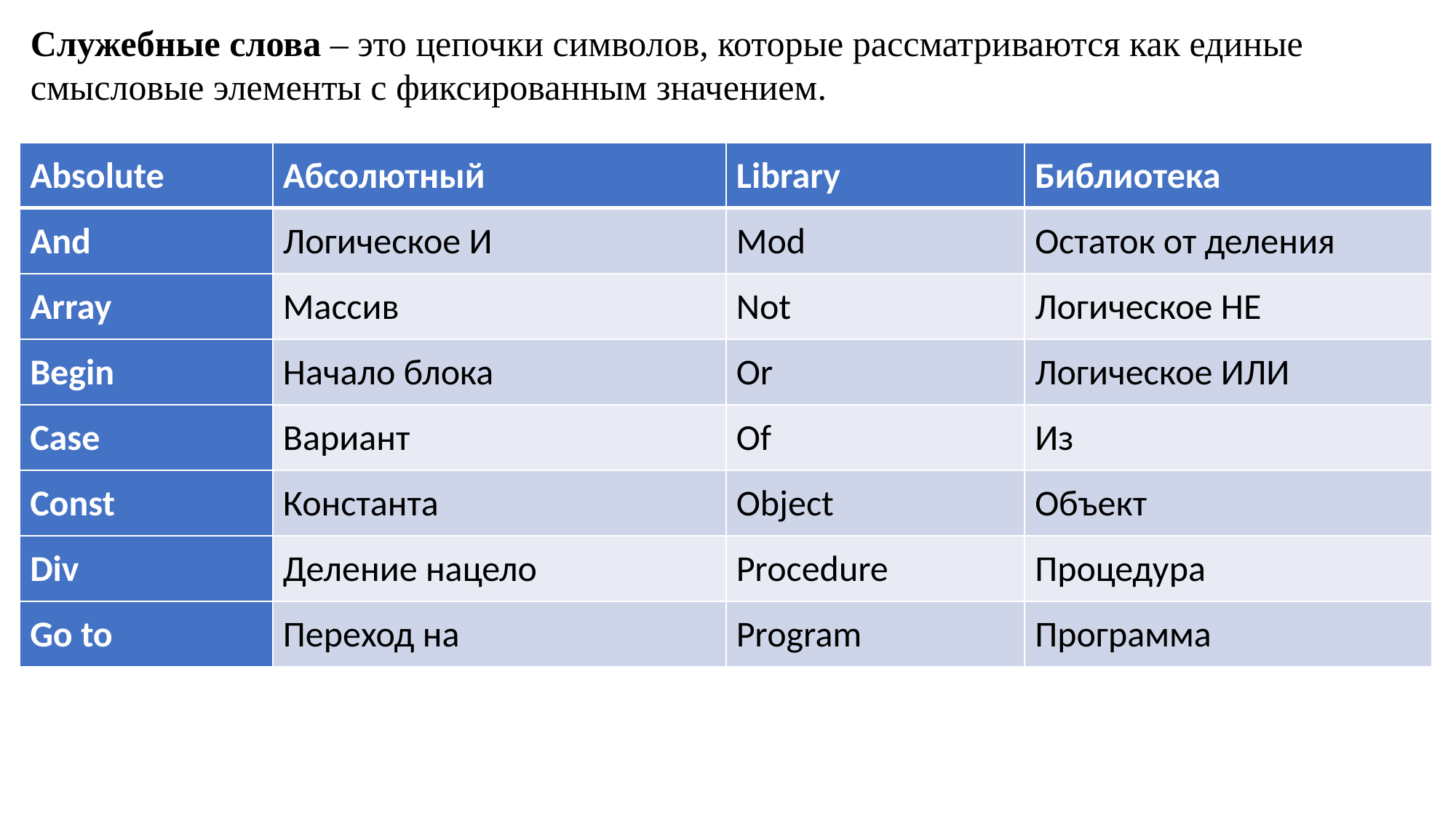

Служебные слова – это цепочки символов, которые рассматриваются как единые смысловые элементы с фиксированным значением.
| Absolute | Абсолютный | Library | Библиотека |
| --- | --- | --- | --- |
| And | Логическое И | Mod | Остаток от деления |
| Array | Массив | Not | Логическое НЕ |
| Begin | Начало блока | Or | Логическое ИЛИ |
| Case | Вариант | Of | Из |
| Const | Константа | Object | Объект |
| Div | Деление нацело | Procedure | Процедура |
| Go to | Переход на | Program | Программа |